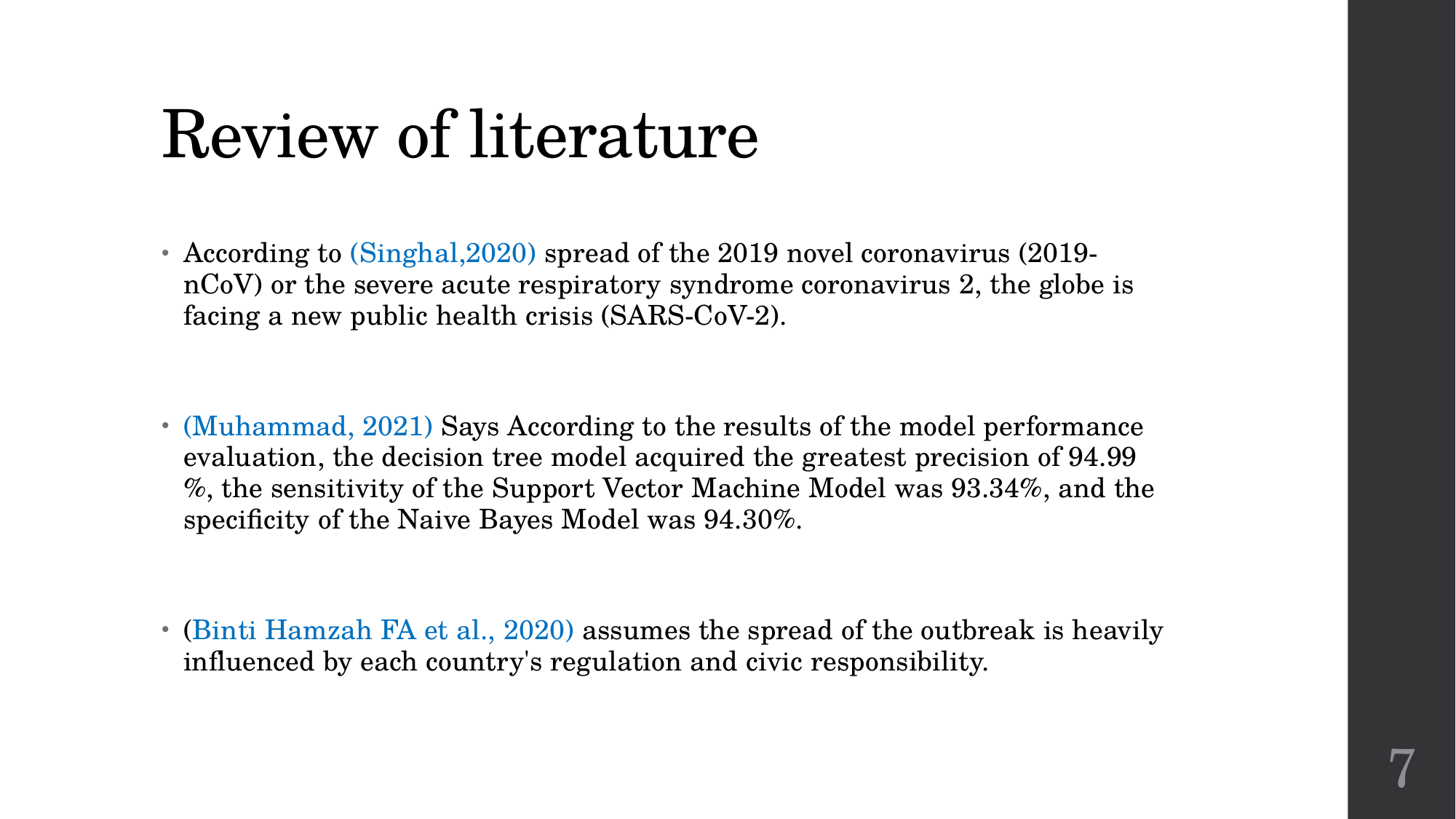

# Review of literature
According to (Singhal,2020) spread of the 2019 novel coronavirus (2019-nCoV) or the severe acute respiratory syndrome coronavirus 2, the globe is facing a new public health crisis (SARS-CoV-2).

(Muhammad, 2021) Says According to the results of the model performance evaluation, the decision tree model acquired the greatest precision of 94.99 %, the sensitivity of the Support Vector Machine Model was 93.34%, and the specificity of the Naive Bayes Model was 94.30%.

(Binti Hamzah FA et al., 2020) assumes the spread of the outbreak is heavily influenced by each country's regulation and civic responsibility.
7